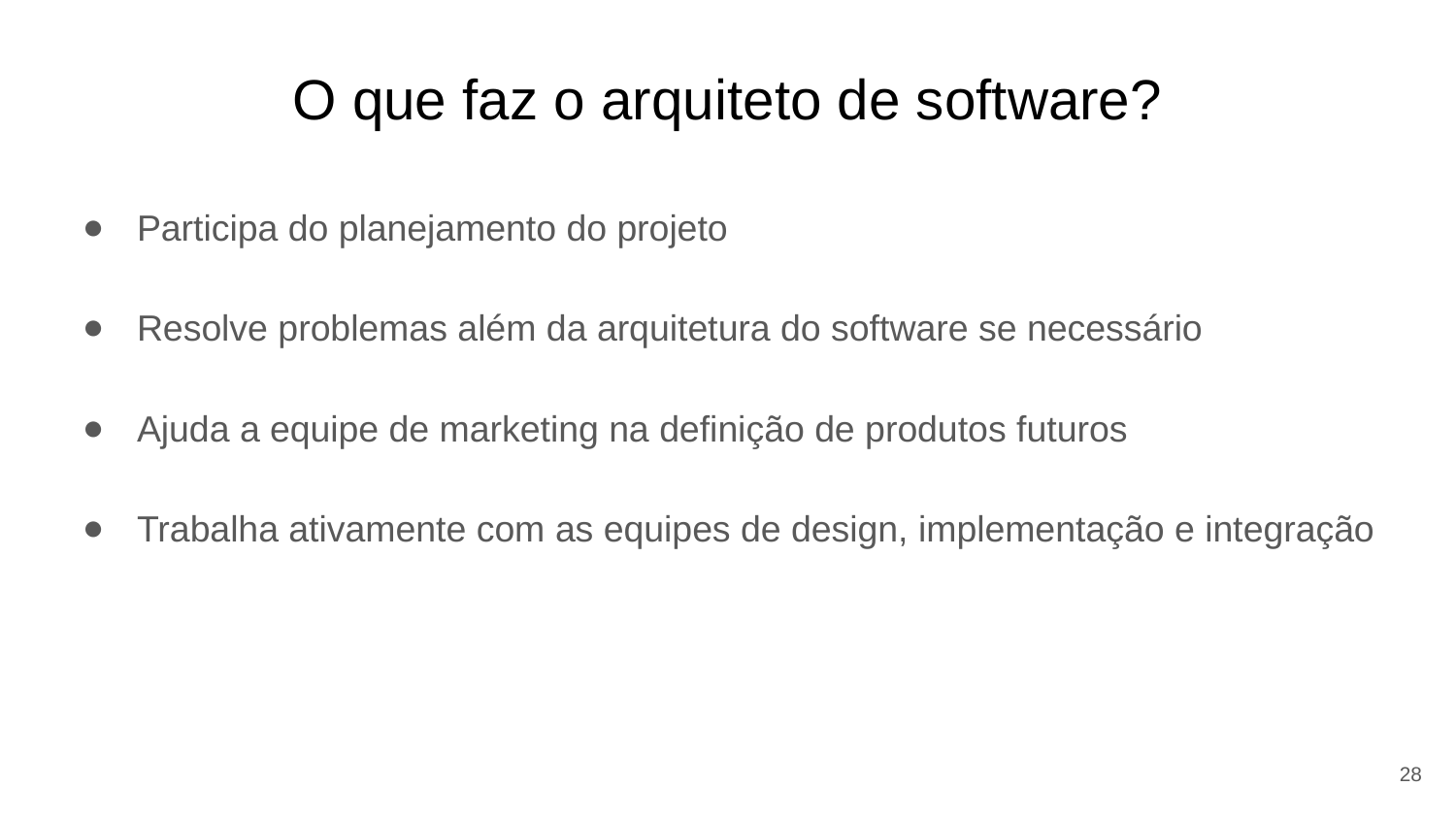

# O que faz o arquiteto de software?
Participa do planejamento do projeto

Resolve problemas além da arquitetura do software se necessário

Ajuda a equipe de marketing na definição de produtos futuros

Trabalha ativamente com as equipes de design, implementação e integração
28